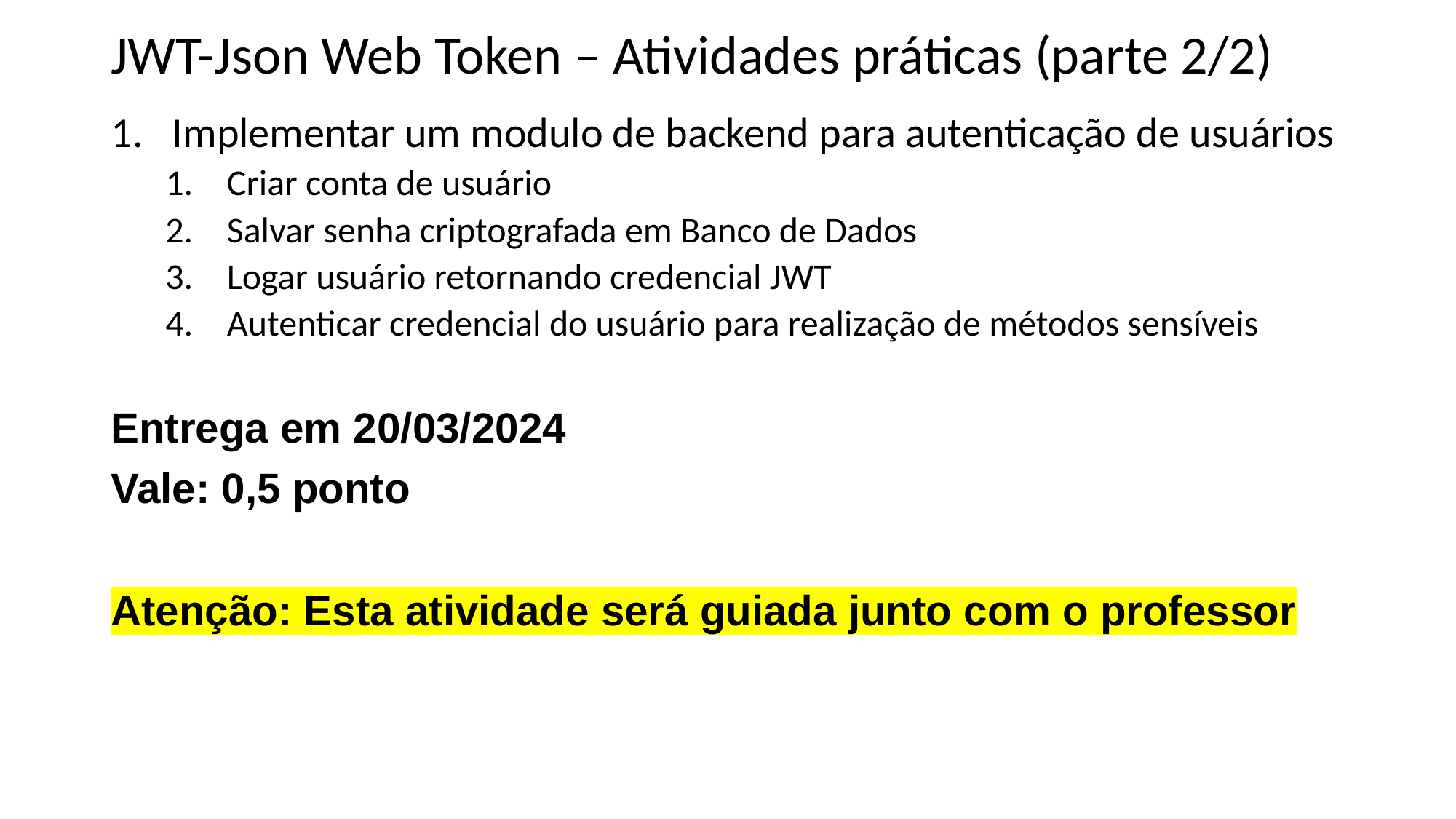

# JWT-Json Web Token – Atividades práticas (parte 2/2)
Implementar um modulo de backend para autenticação de usuários
Criar conta de usuário
Salvar senha criptografada em Banco de Dados
Logar usuário retornando credencial JWT
Autenticar credencial do usuário para realização de métodos sensíveis

Entrega em 20/03/2024
Vale: 0,5 ponto

Atenção: Esta atividade será guiada junto com o professor